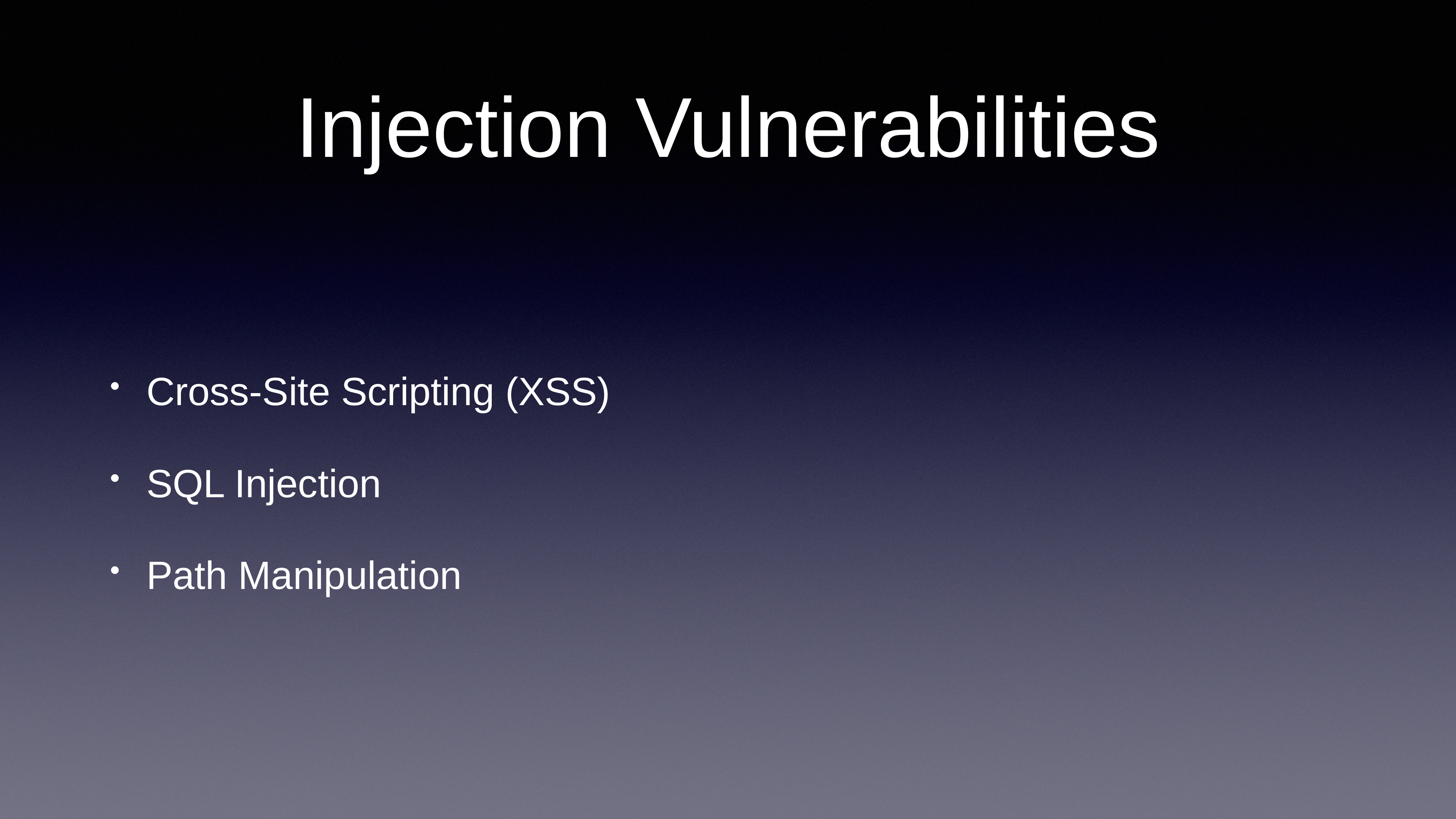

# Injection Vulnerabilities
Cross-Site Scripting (XSS)
SQL Injection
Path Manipulation